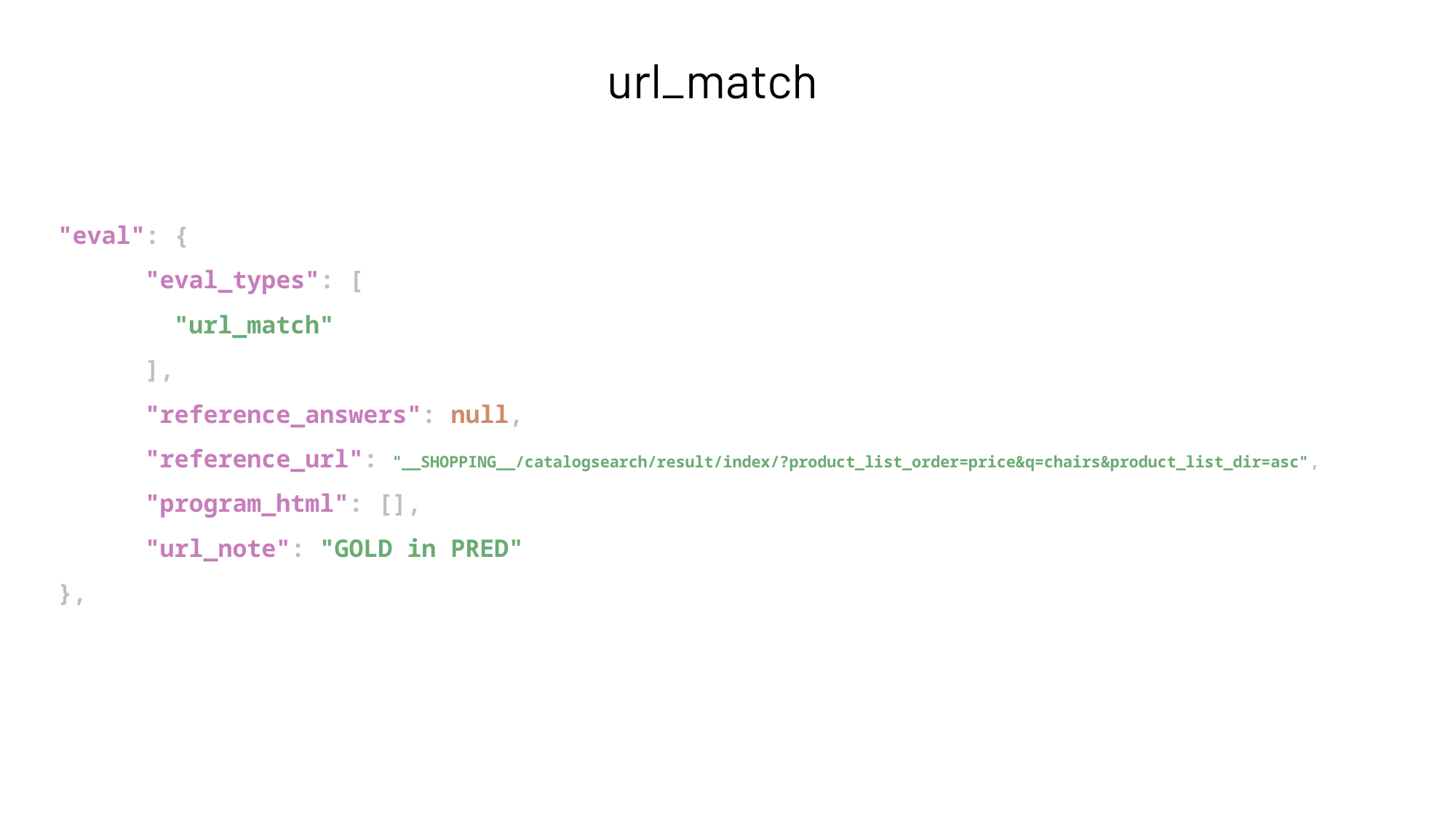

# url_match
"eval": {
      "eval_types": [
        "url_match"
      ],
      "reference_answers": null,
      "reference_url": "__SHOPPING__/catalogsearch/result/index/?product_list_order=price&q=chairs&product_list_dir=asc",
      "program_html": [],
      "url_note": "GOLD in PRED"
},